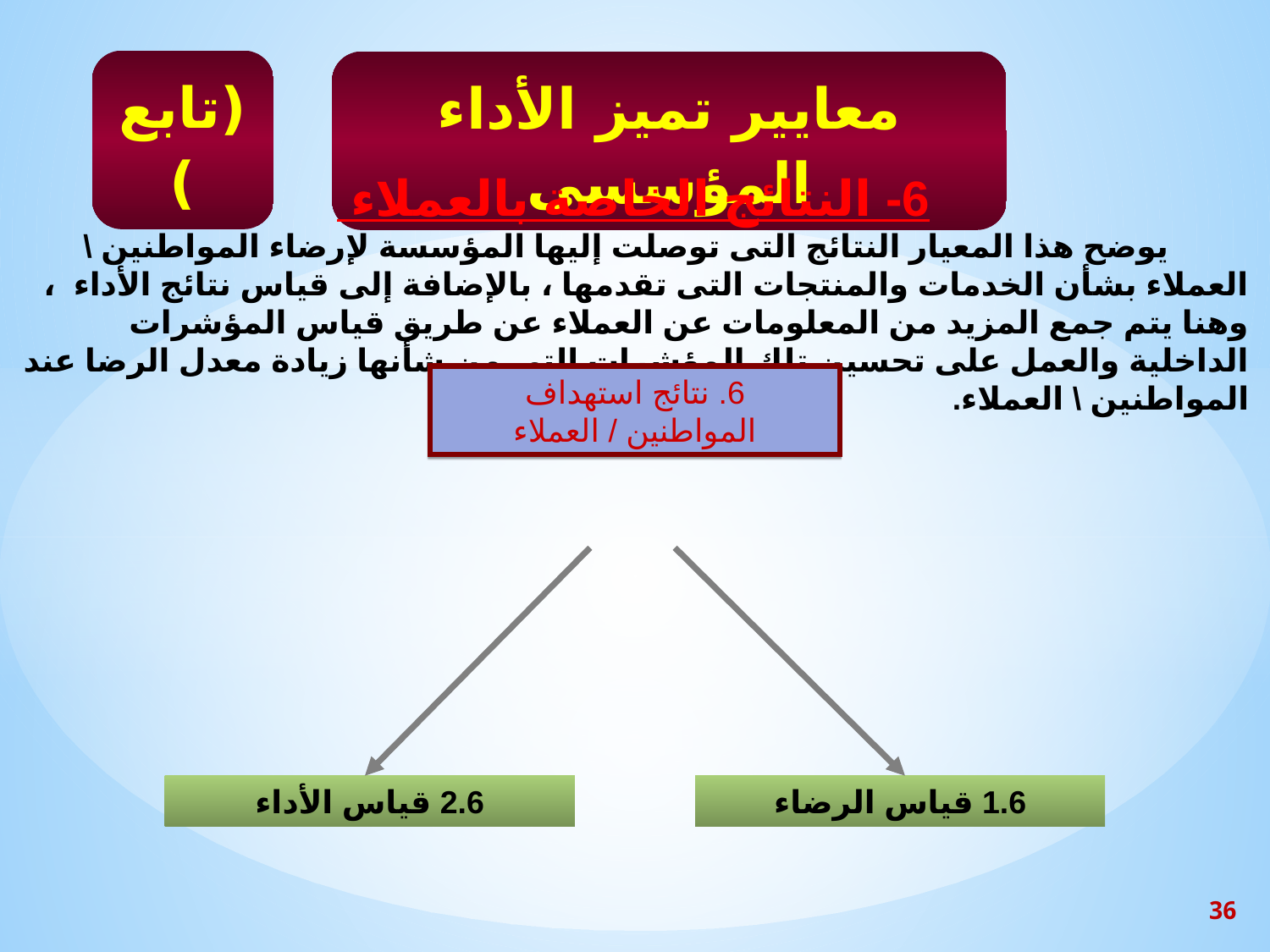

(تابع)
معايير تميز الأداء المؤسسى
6- النتائج الخاصة بالعملاء
         يوضح هذا المعيار النتائج التى توصلت إليها المؤسسة لإرضاء المواطنين \ العملاء بشأن الخدمات والمنتجات التى تقدمها ، بالإضافة إلى قياس نتائج الأداء  ، وهنا يتم جمع المزيد من المعلومات عن العملاء عن طريق قياس المؤشرات الداخلية والعمل على تحسين تلك المؤشرات التى من شأنها زيادة معدل الرضا عند المواطنين \ العملاء.
6. نتائج استهداف
المواطنين / العملاء
2.6 قياس الأداء
1.6 قياس الرضاء
36